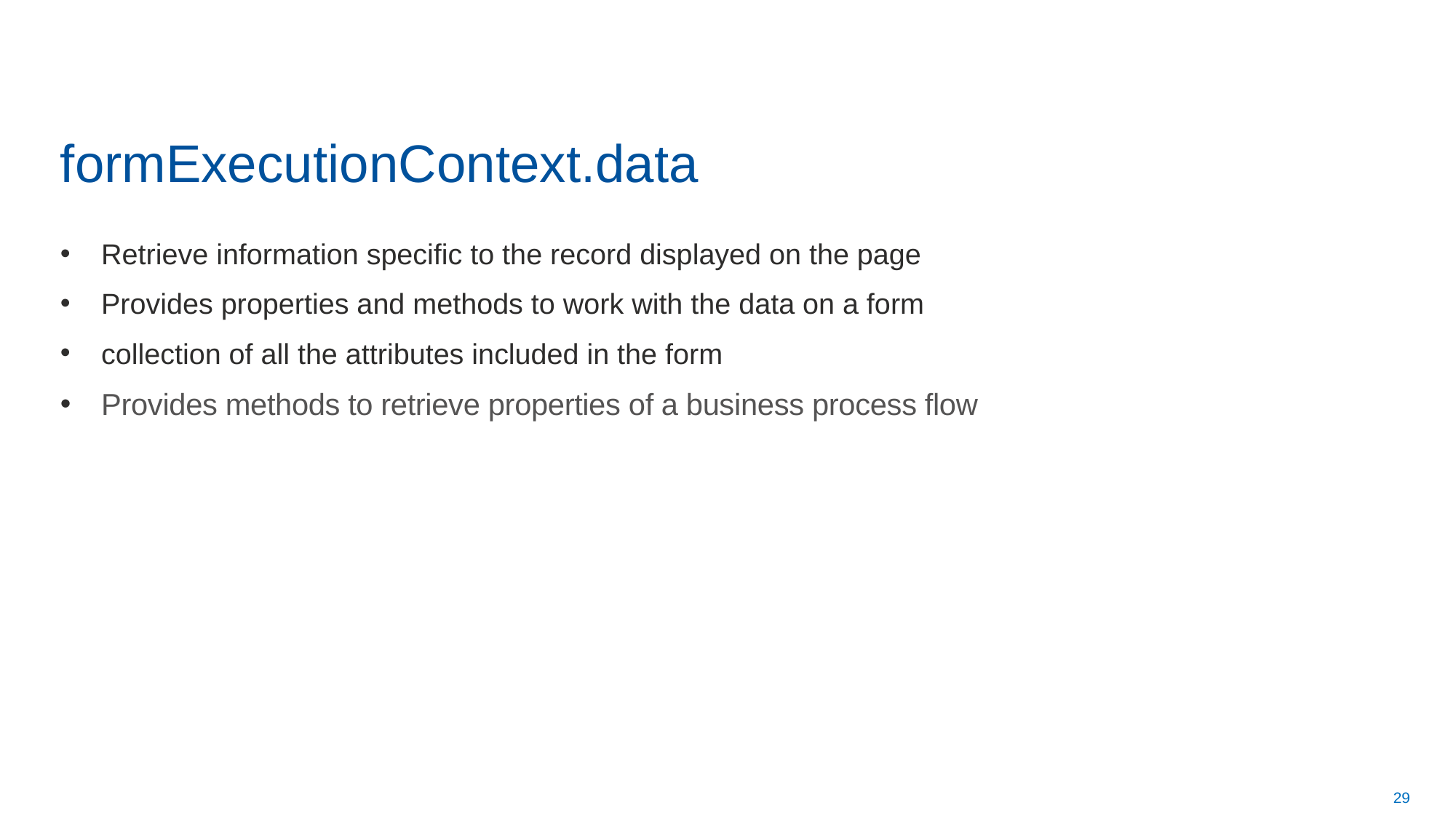

# formExecutionContext.data
Retrieve information specific to the record displayed on the page
Provides properties and methods to work with the data on a form
collection of all the attributes included in the form
Provides methods to retrieve properties of a business process flow